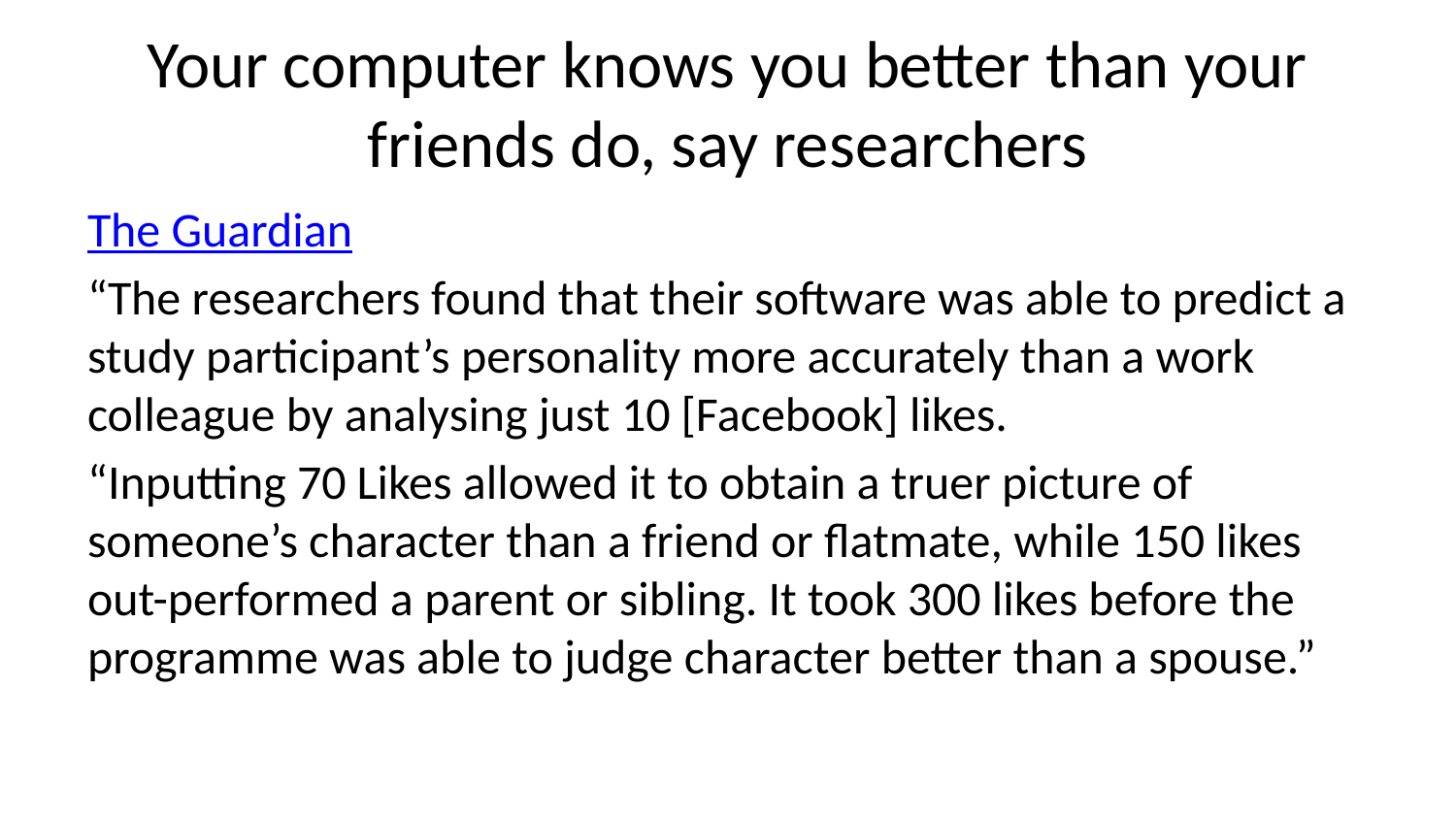

# Your computer knows you better than your friends do, say researchers
The Guardian
“The researchers found that their software was able to predict a study participant’s personality more accurately than a work colleague by analysing just 10 [Facebook] likes.
“Inputting 70 Likes allowed it to obtain a truer picture of someone’s character than a friend or flatmate, while 150 likes out-performed a parent or sibling. It took 300 likes before the programme was able to judge character better than a spouse.”